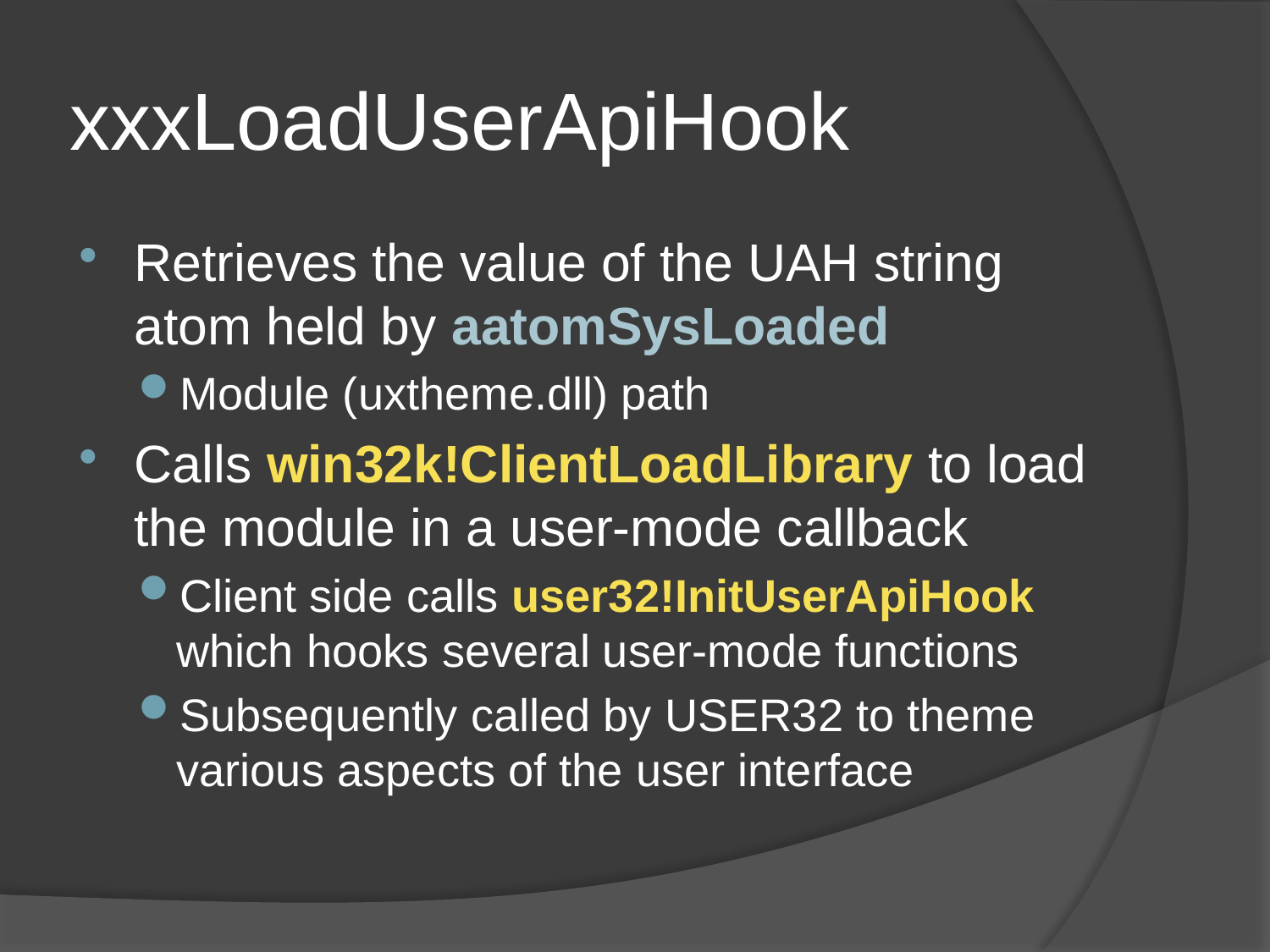

# xxxLoadUserApiHook
Retrieves the value of the UAH string atom held by aatomSysLoaded
Module (uxtheme.dll) path
Calls win32k!ClientLoadLibrary to load the module in a user-mode callback
Client side calls user32!InitUserApiHook which hooks several user-mode functions
Subsequently called by USER32 to theme various aspects of the user interface